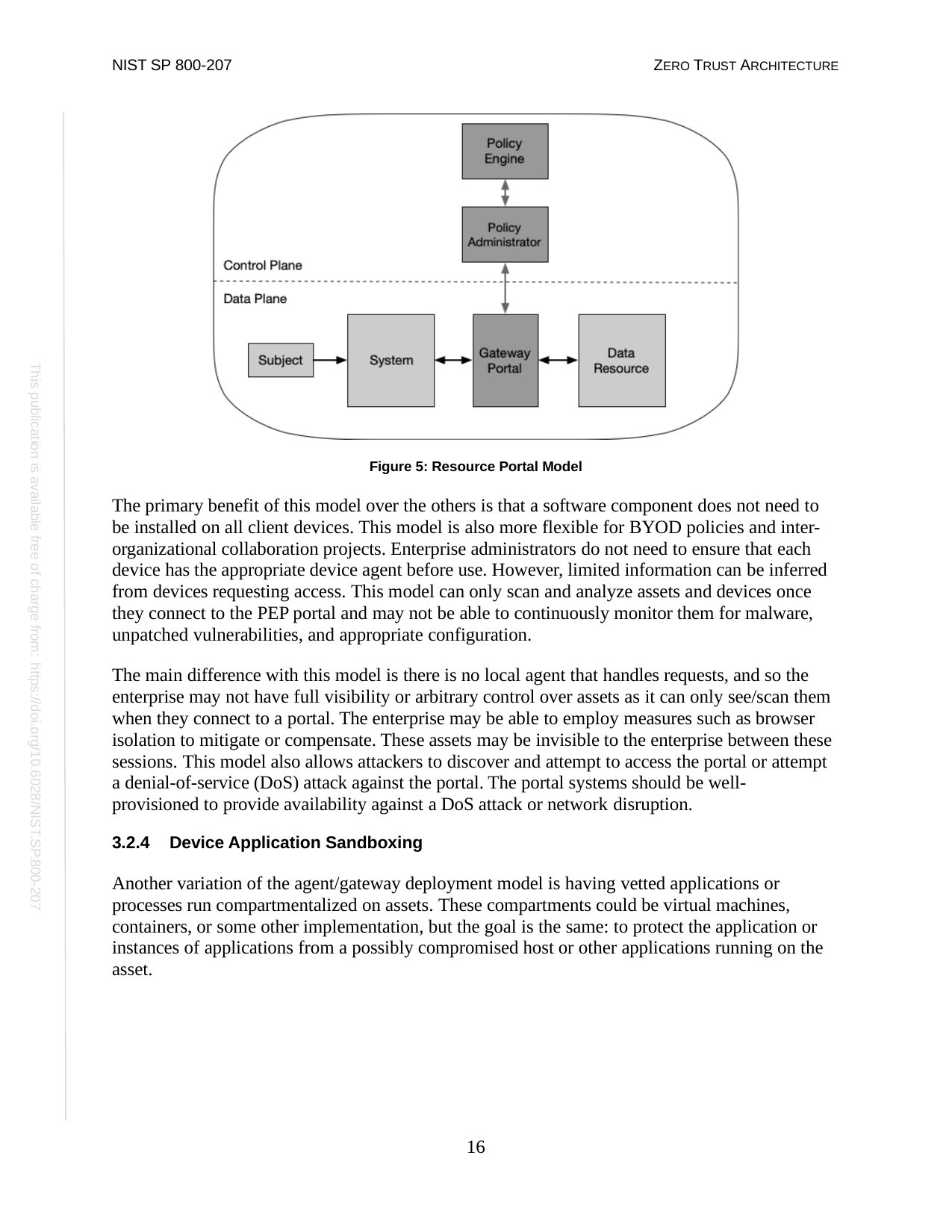

NIST SP 800-207
ZERO TRUST ARCHITECTURE

This publication is available free of charge from: https://doi.org/10.6028/NIST.SP.800-207
Figure 5: Resource Portal Model

The primary benefit of this model over the others is that a software component does not need to  be installed on all client devices. This model is also more flexible for BYOD policies and inter-  organizational collaboration projects. Enterprise administrators do not need to ensure that each  device has the appropriate device agent before use. However, limited information can be inferred  from devices requesting access. This model can only scan and analyze assets and devices once  they connect to the PEP portal and may not be able to continuously monitor them for malware,  unpatched vulnerabilities, and appropriate configuration.

The main difference with this model is there is no local agent that handles requests, and so the  enterprise may not have full visibility or arbitrary control over assets as it can only see/scan them  when they connect to a portal. The enterprise may be able to employ measures such as browser  isolation to mitigate or compensate. These assets may be invisible to the enterprise between these  sessions. This model also allows attackers to discover and attempt to access the portal or attempt  a denial-of-service (DoS) attack against the portal. The portal systems should be well-  provisioned to provide availability against a DoS attack or network disruption.
3.2.4	Device Application Sandboxing

Another variation of the agent/gateway deployment model is having vetted applications or  processes run compartmentalized on assets. These compartments could be virtual machines,  containers, or some other implementation, but the goal is the same: to protect the application or  instances of applications from a possibly compromised host or other applications running on the  asset.
16